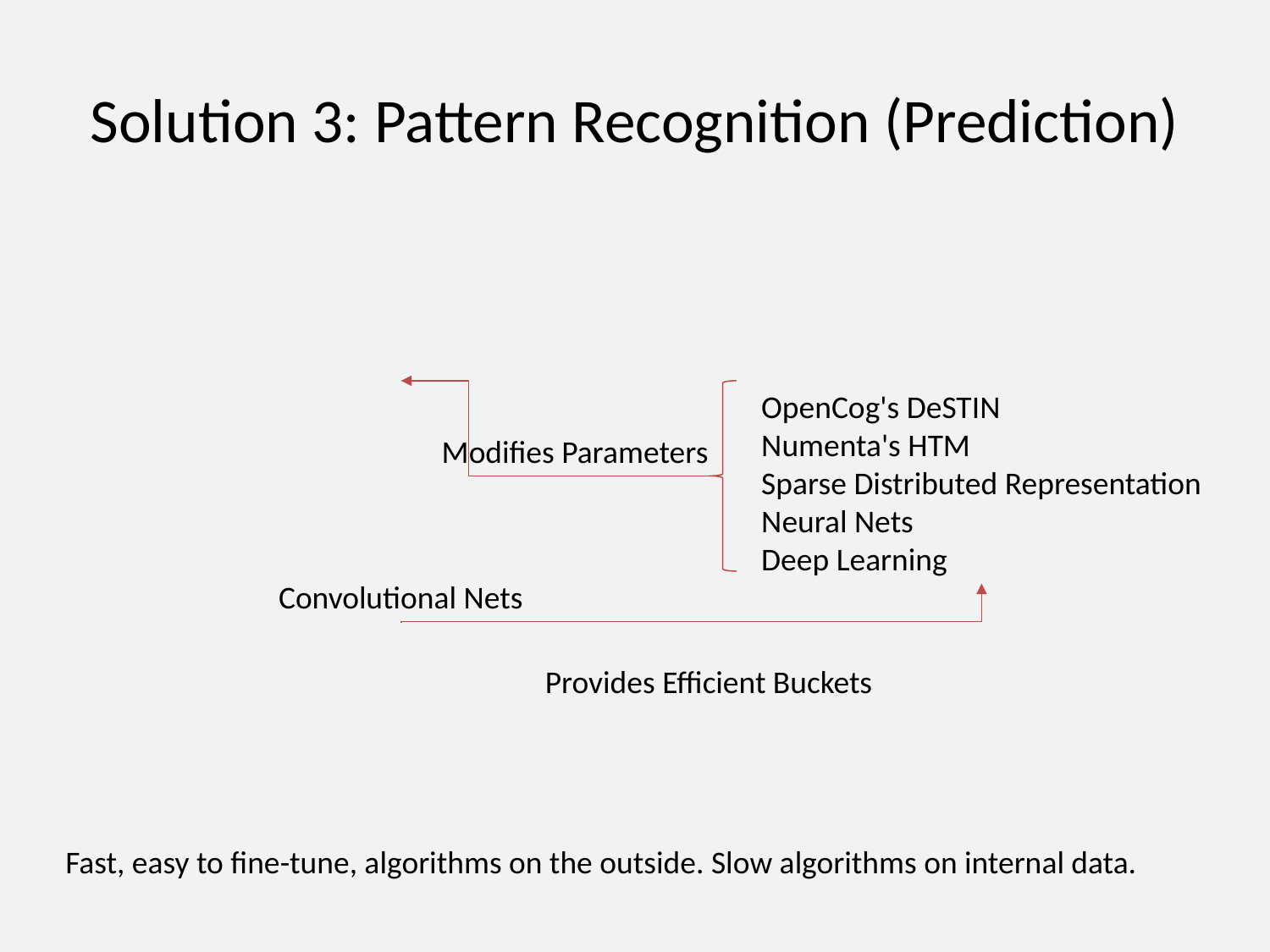

# Solution 3: Pattern Recognition (Prediction)

Convolutional Nets

OpenCog's DeSTIN
Numenta's HTM
Sparse Distributed Representation
Neural Nets
Deep Learning
Modifies Parameters
Provides Efficient Buckets
Fast, easy to fine-tune, algorithms on the outside. Slow algorithms on internal data.